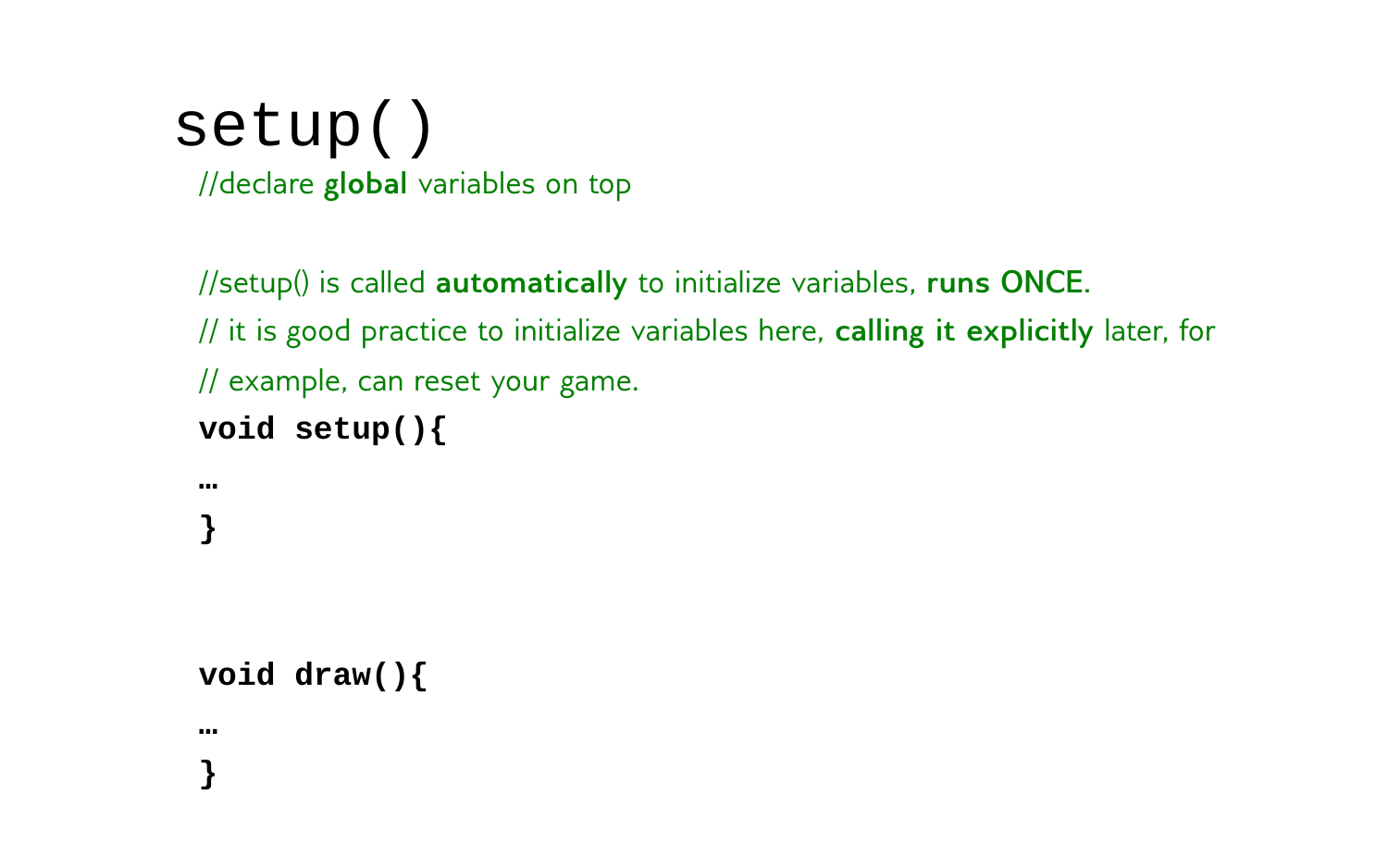

setup()
//declare global variables on top

//setup() is called automatically to initialize variables, runs ONCE.
// it is good practice to initialize variables here, calling it explicitly later, for
// example, can reset your game.
void setup(){
…
}

void draw(){
…
}